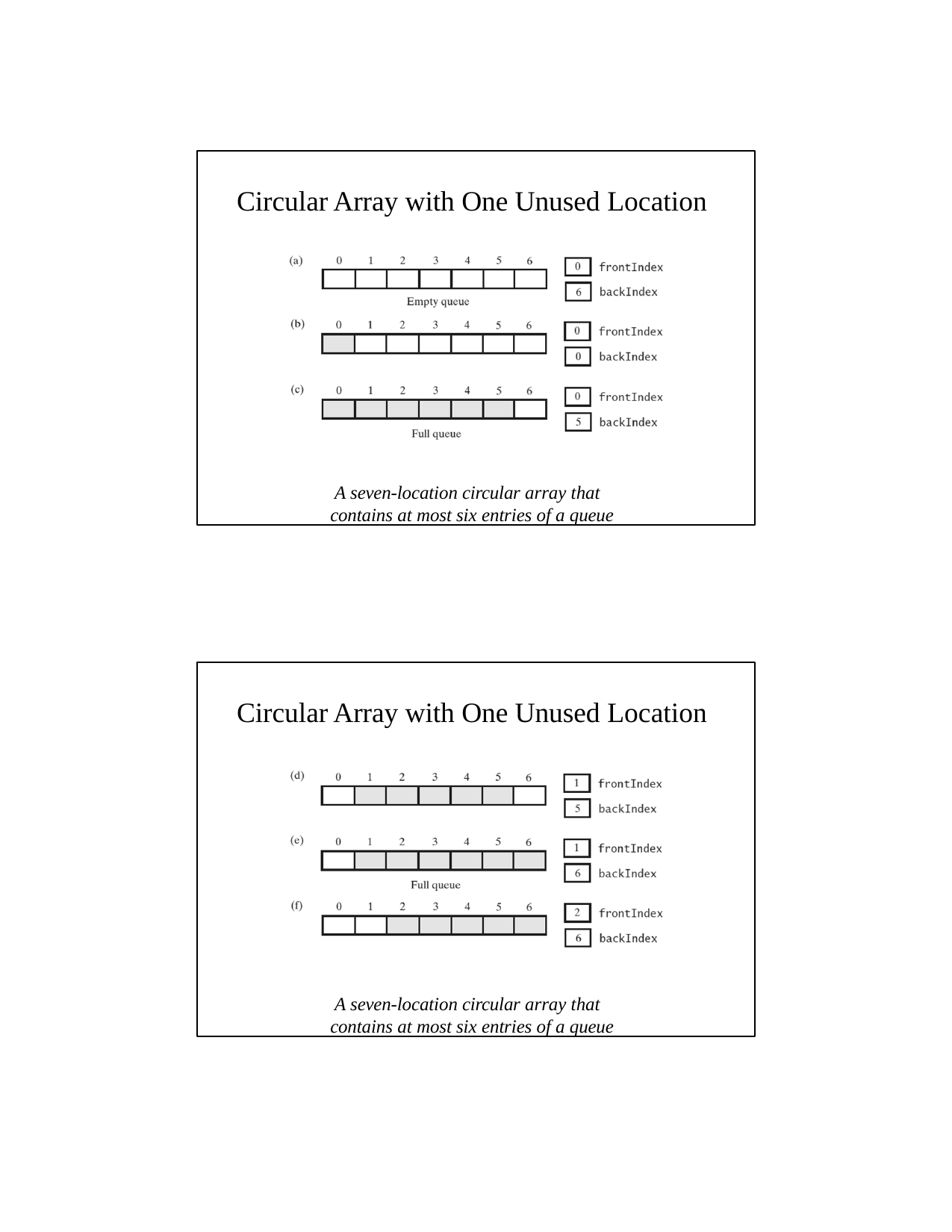

Circular Array with One Unused Location

A seven-location circular array that  contains at most six entries of a queue

Circular Array with One Unused Location

A seven-location circular array that  contains at most six entries of a queue